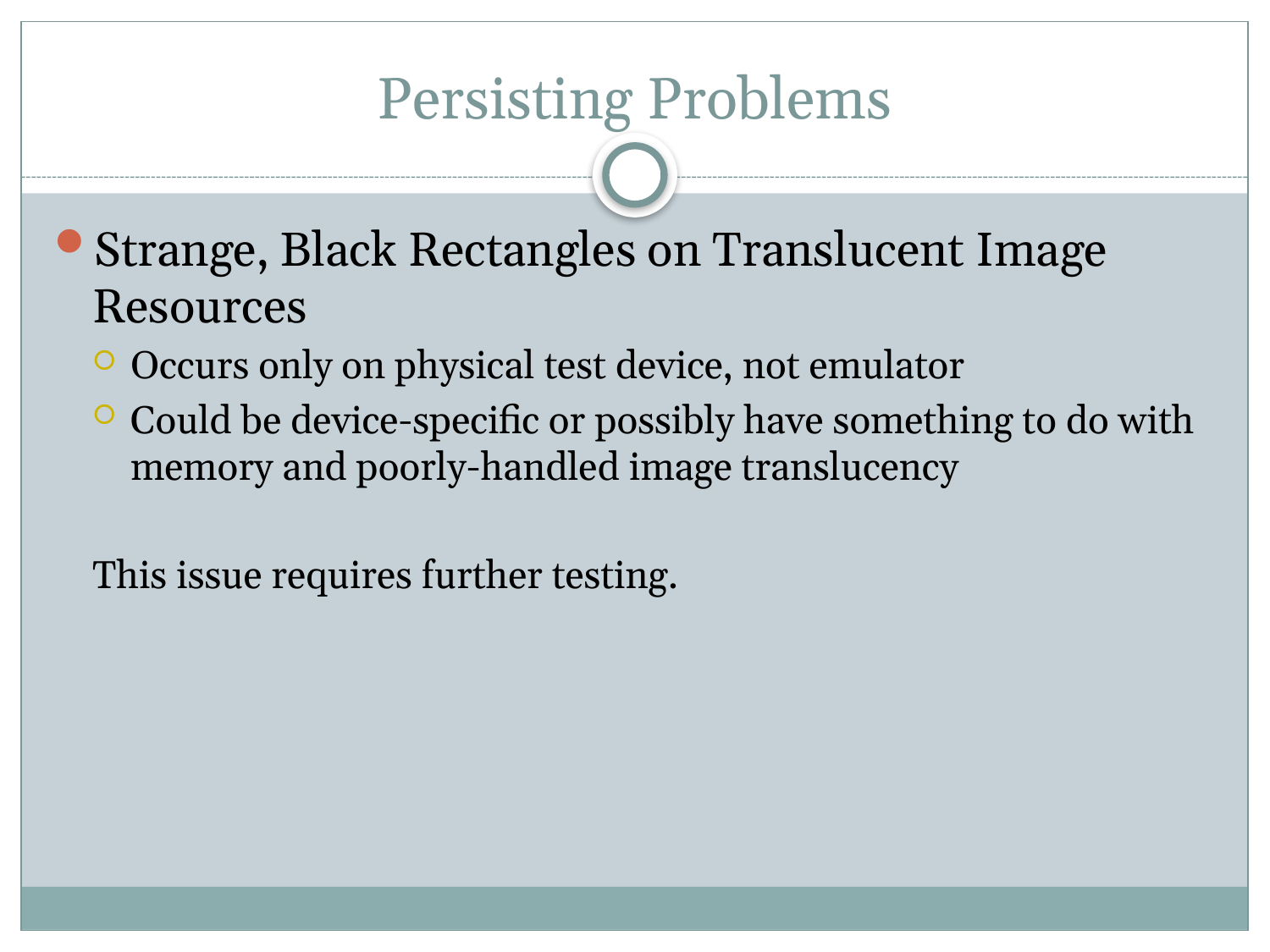

# Persisting Problems
Strange, Black Rectangles on Translucent Image Resources
Occurs only on physical test device, not emulator
Could be device-specific or possibly have something to do with memory and poorly-handled image translucency

This issue requires further testing.